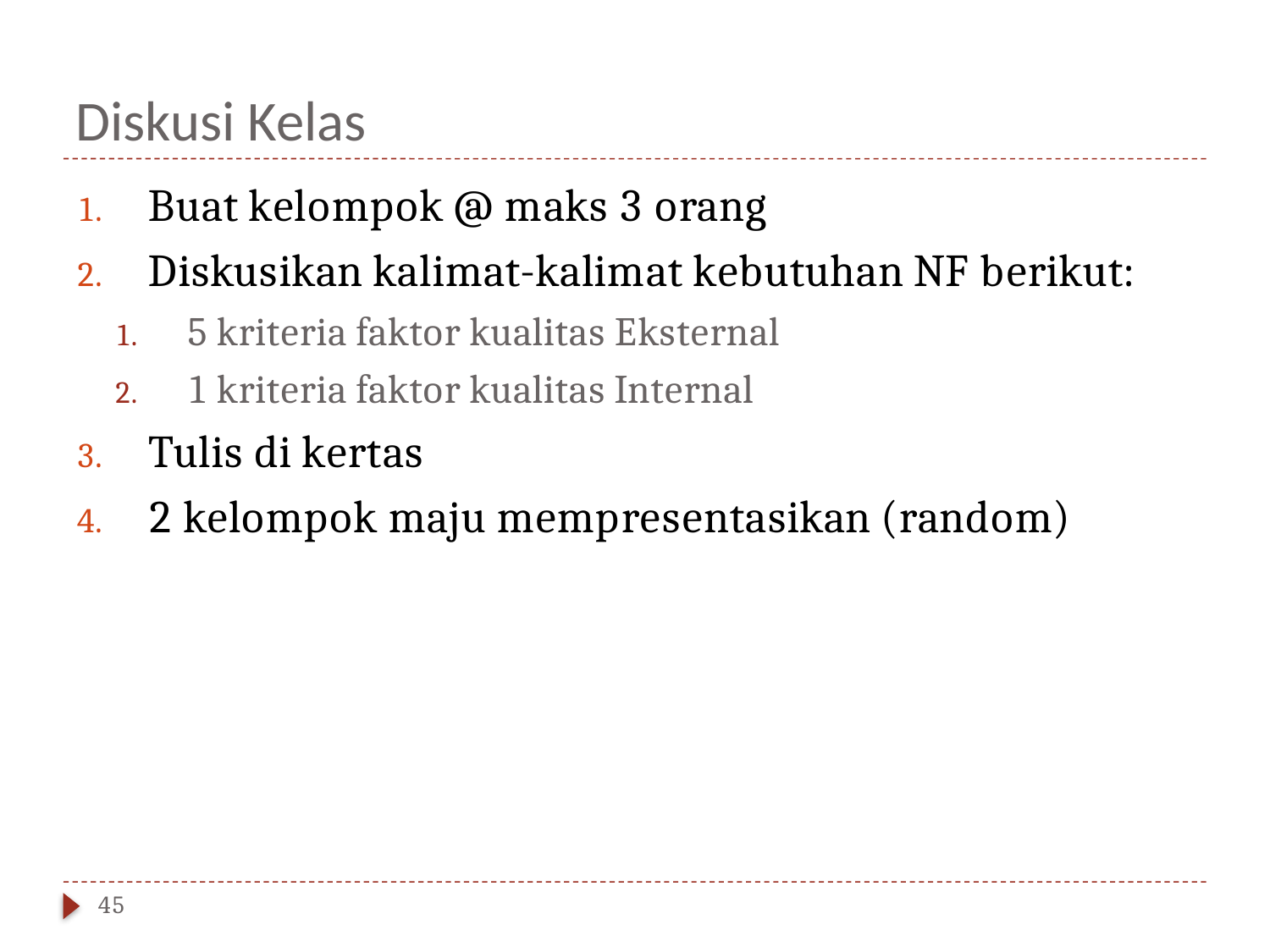

# Diskusi Kelas
Buat kelompok @ maks 3 orang
Diskusikan kalimat-kalimat kebutuhan NF berikut:
5 kriteria faktor kualitas Eksternal
1 kriteria faktor kualitas Internal
Tulis di kertas
2 kelompok maju mempresentasikan (random)

45